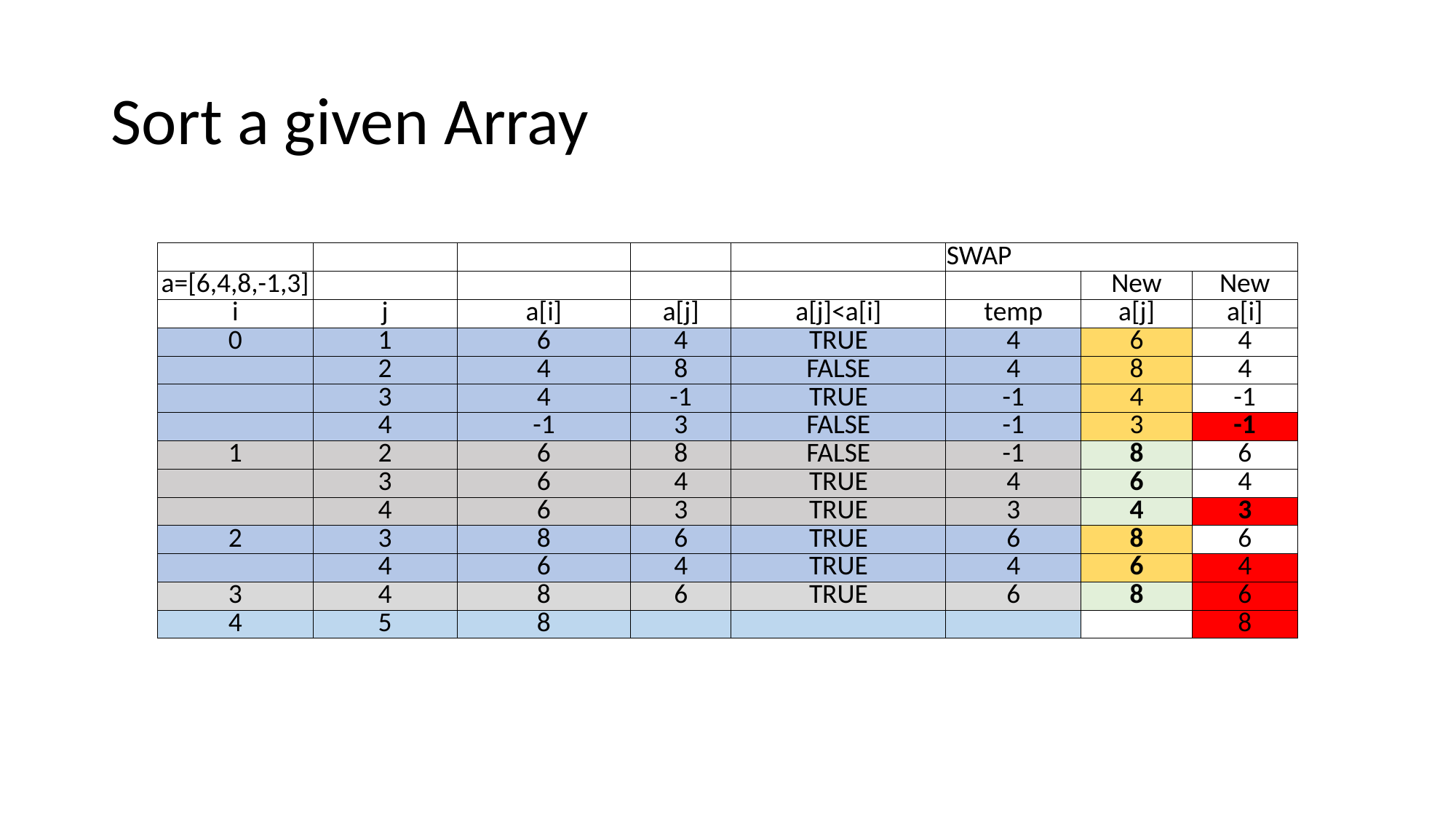

# Sort a given Array
|  |  |  |  |  | SWAP |  |  |
| --- | --- | --- | --- | --- | --- | --- | --- |
| a=[6,4,8,-1,3] |  |  |  |  |  | New | New |
| i | j | a[i] | a[j] | a[j]<a[i] | temp | a[j] | a[i] |
| 0 | 1 | 6 | 4 | TRUE | 4 | 6 | 4 |
|  | 2 | 4 | 8 | FALSE | 4 | 8 | 4 |
|  | 3 | 4 | -1 | TRUE | -1 | 4 | -1 |
|  | 4 | -1 | 3 | FALSE | -1 | 3 | -1 |
| 1 | 2 | 6 | 8 | FALSE | -1 | 8 | 6 |
|  | 3 | 6 | 4 | TRUE | 4 | 6 | 4 |
|  | 4 | 6 | 3 | TRUE | 3 | 4 | 3 |
| 2 | 3 | 8 | 6 | TRUE | 6 | 8 | 6 |
|  | 4 | 6 | 4 | TRUE | 4 | 6 | 4 |
| 3 | 4 | 8 | 6 | TRUE | 6 | 8 | 6 |
| 4 | 5 | 8 |  |  |  |  | 8 |